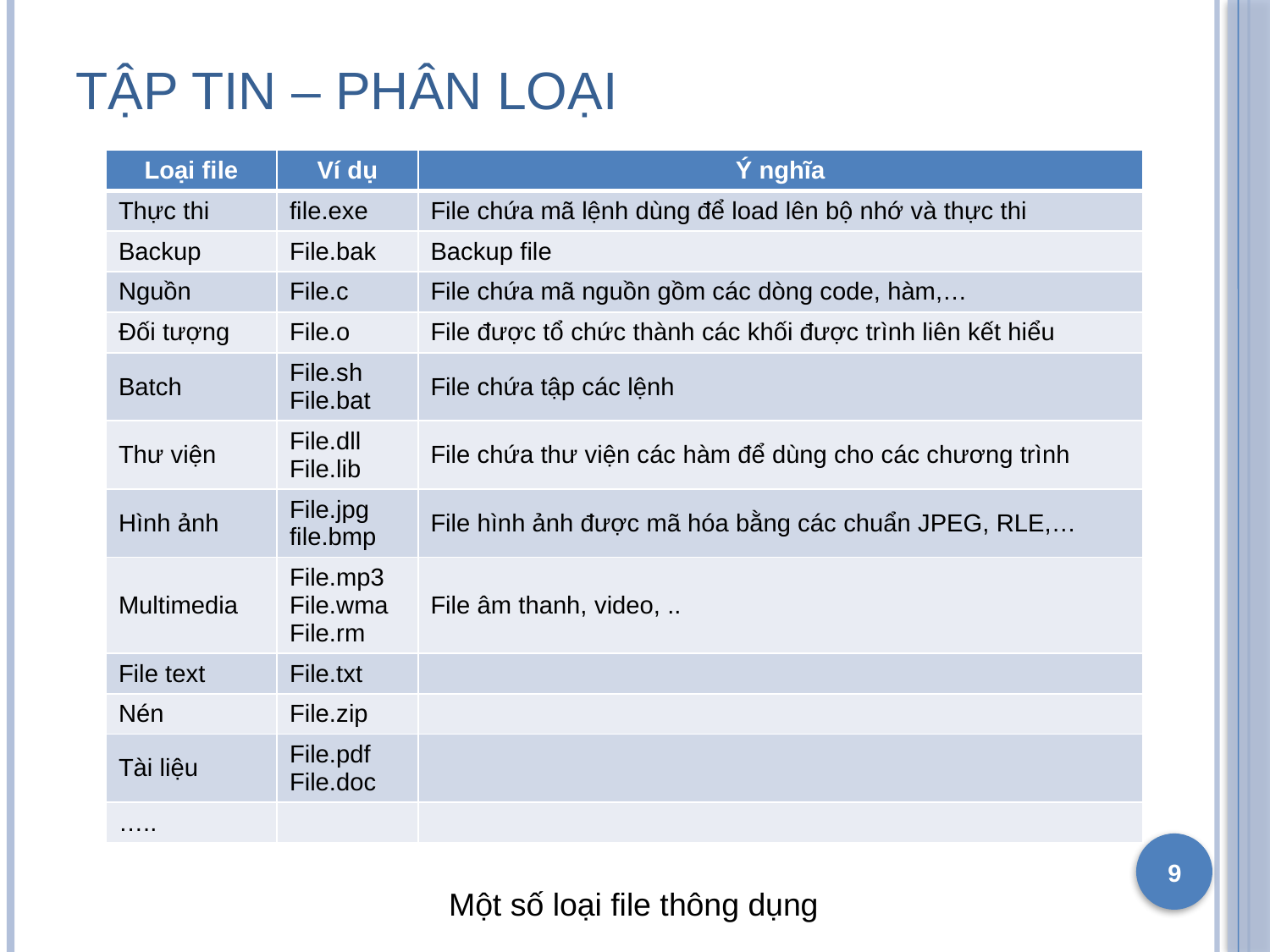

# Tập tin – phân loại
| Loại file | Ví dụ | Ý nghĩa |
| --- | --- | --- |
| Thực thi | file.exe | File chứa mã lệnh dùng để load lên bộ nhớ và thực thi |
| Backup | File.bak | Backup file |
| Nguồn | File.c | File chứa mã nguồn gồm các dòng code, hàm,… |
| Đối tượng | File.o | File được tổ chức thành các khối được trình liên kết hiểu |
| Batch | File.sh File.bat | File chứa tập các lệnh |
| Thư viện | File.dll File.lib | File chứa thư viện các hàm để dùng cho các chương trình |
| Hình ảnh | File.jpg file.bmp | File hình ảnh được mã hóa bằng các chuẩn JPEG, RLE,… |
| Multimedia | File.mp3 File.wma File.rm | File âm thanh, video, .. |
| File text | File.txt |  |
| Nén | File.zip |  |
| Tài liệu | File.pdf File.doc |  |
| ….. |  |  |
9
Một số loại file thông dụng